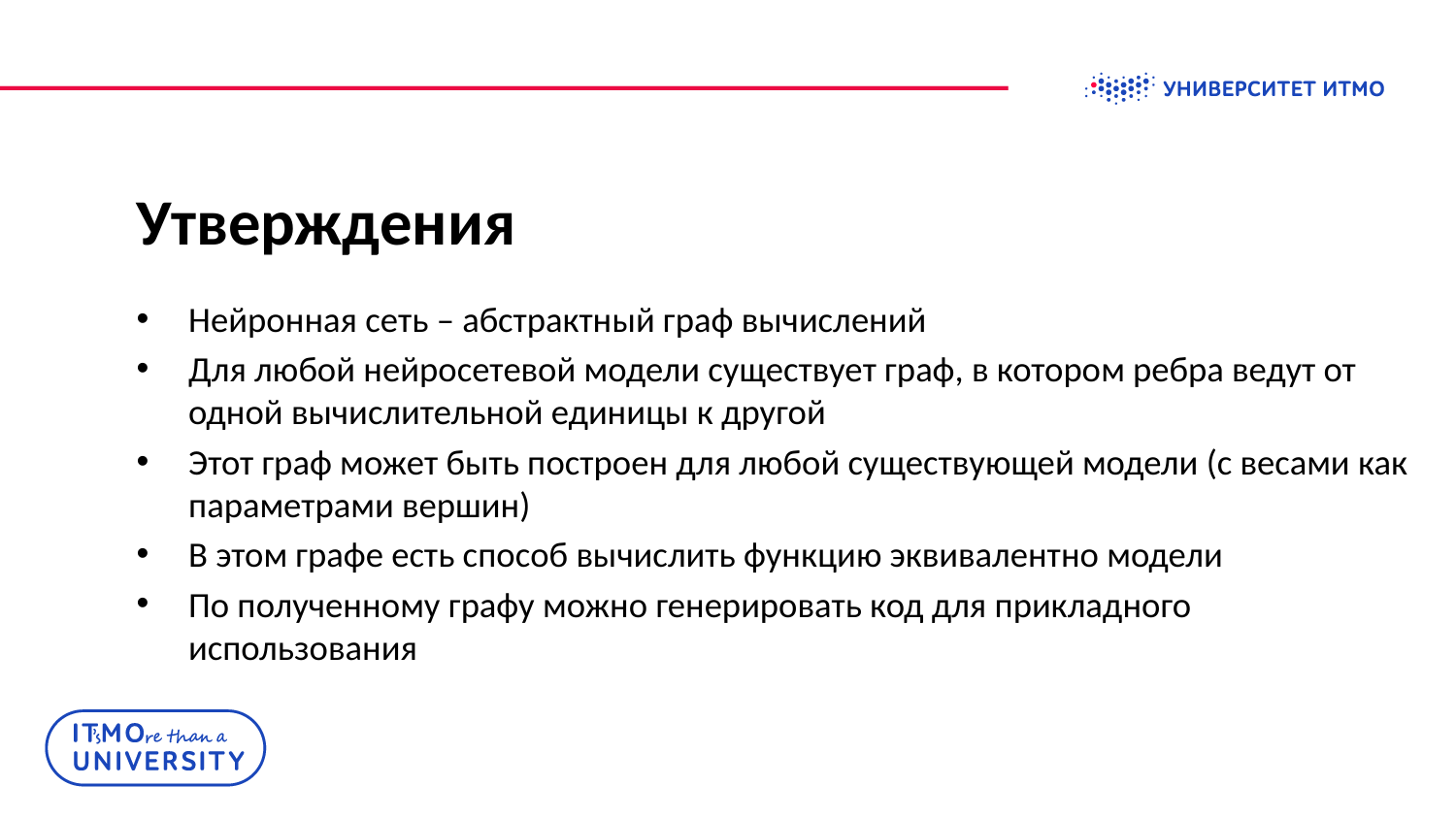

# Утверждения
Нейронная сеть – абстрактный граф вычислений
Для любой нейросетевой модели существует граф, в котором ребра ведут от одной вычислительной единицы к другой
Этот граф может быть построен для любой существующей модели (с весами как параметрами вершин)
В этом графе есть способ вычислить функцию эквивалентно модели
По полученному графу можно генерировать код для прикладного использования